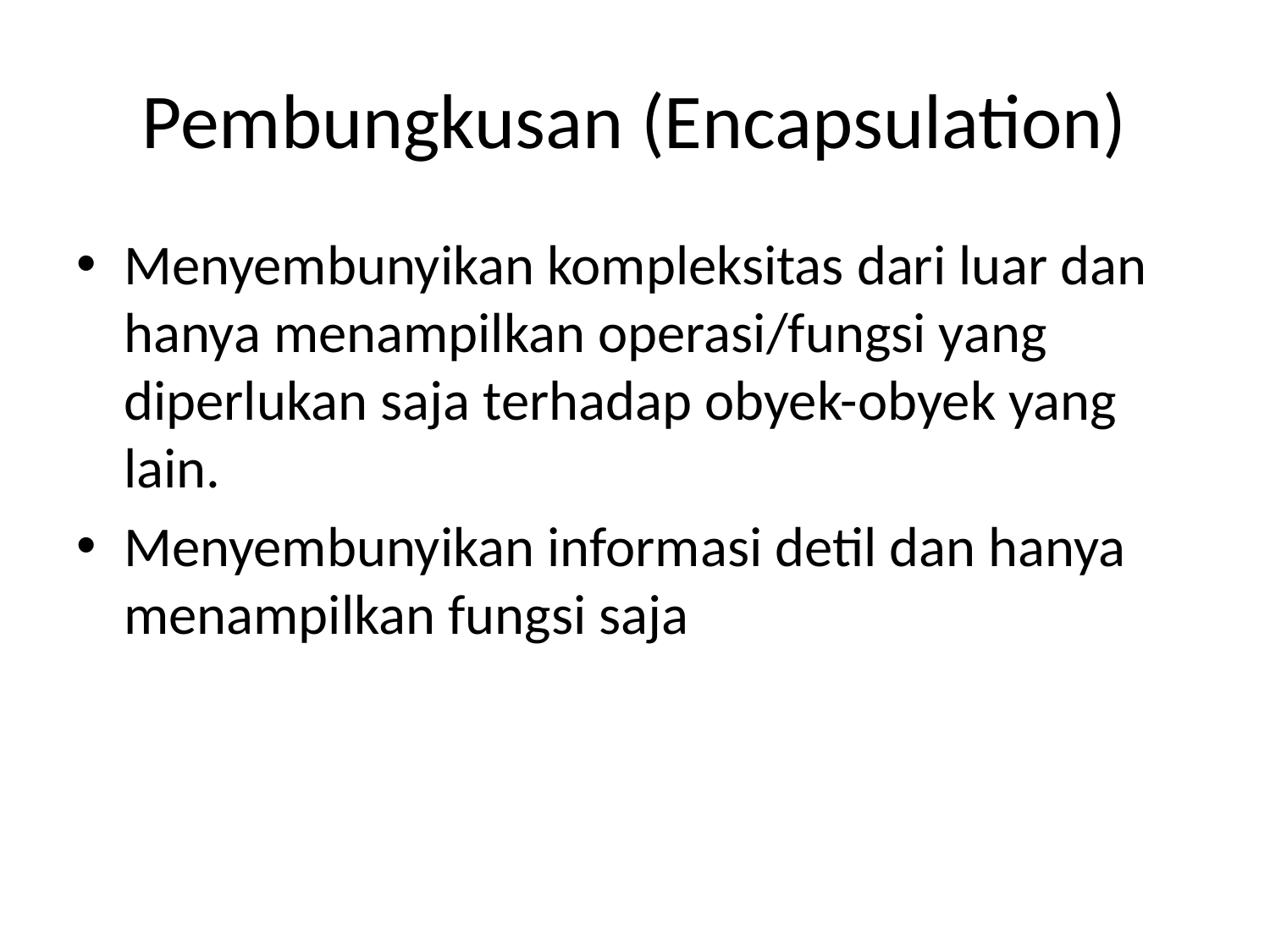

# Pembungkusan (Encapsulation)
Menyembunyikan kompleksitas dari luar dan hanya menampilkan operasi/fungsi yang diperlukan saja terhadap obyek-obyek yang lain.
Menyembunyikan informasi detil dan hanya menampilkan fungsi saja